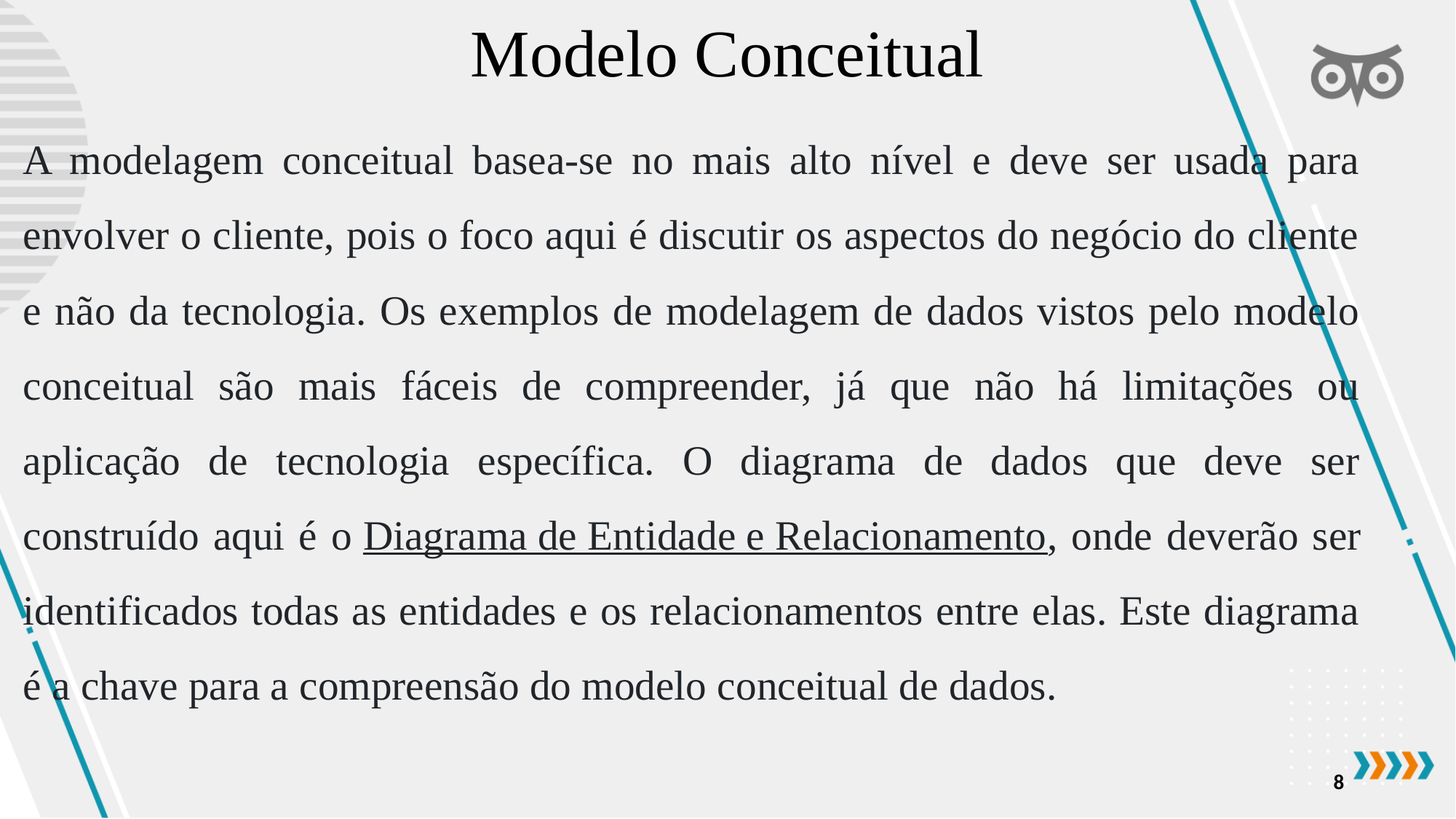

# Modelo Conceitual
A modelagem conceitual basea-se no mais alto nível e deve ser usada para envolver o cliente, pois o foco aqui é discutir os aspectos do negócio do cliente e não da tecnologia. Os exemplos de modelagem de dados vistos pelo modelo conceitual são mais fáceis de compreender, já que não há limitações ou aplicação de tecnologia específica. O diagrama de dados que deve ser construído aqui é o Diagrama de Entidade e Relacionamento, onde deverão ser identificados todas as entidades e os relacionamentos entre elas. Este diagrama é a chave para a compreensão do modelo conceitual de dados.
8